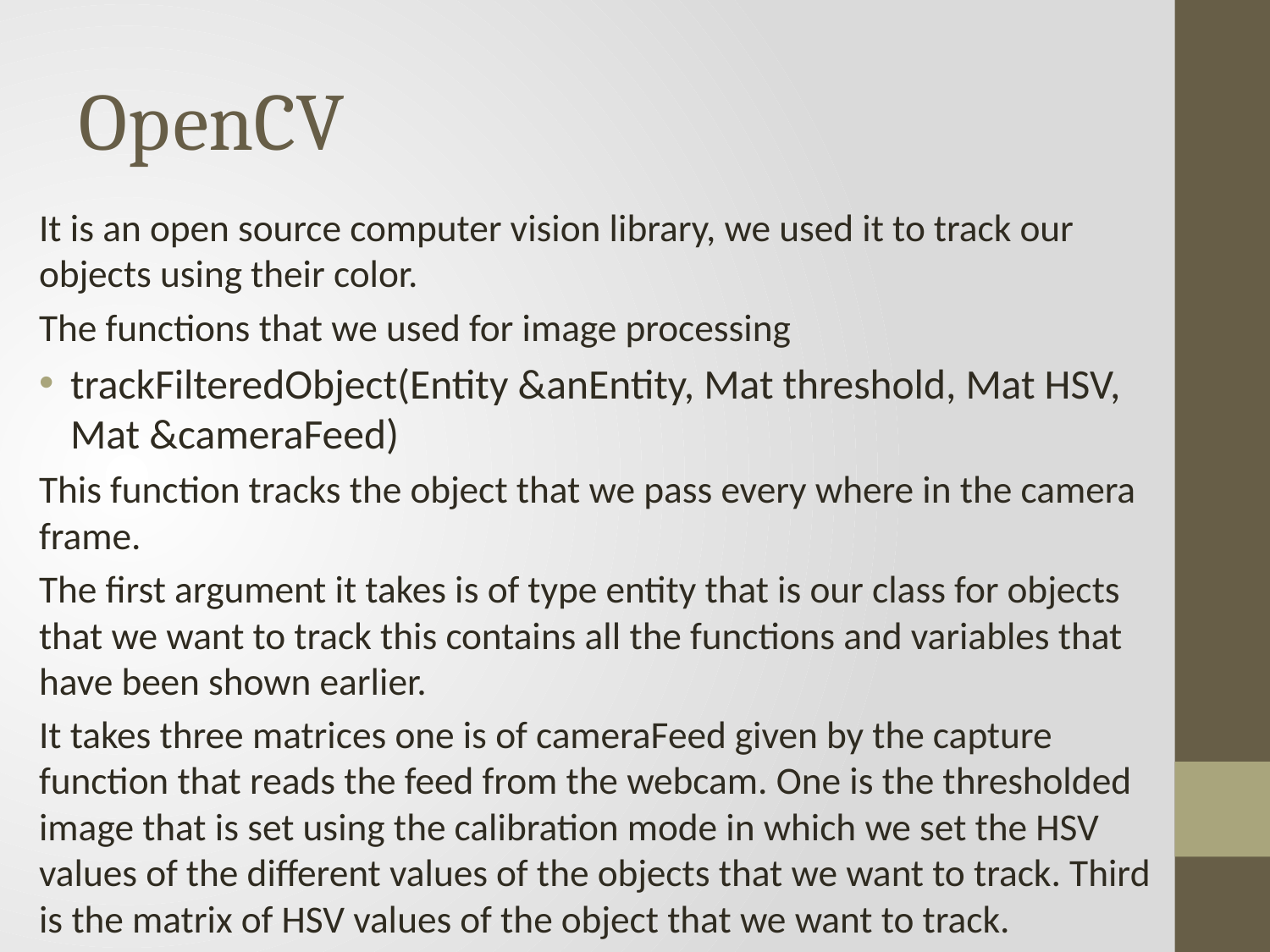

# OpenCV
It is an open source computer vision library, we used it to track our objects using their color.
The functions that we used for image processing
trackFilteredObject(Entity &anEntity, Mat threshold, Mat HSV, Mat &cameraFeed)
This function tracks the object that we pass every where in the camera frame.
The first argument it takes is of type entity that is our class for objects that we want to track this contains all the functions and variables that have been shown earlier.
It takes three matrices one is of cameraFeed given by the capture function that reads the feed from the webcam. One is the thresholded image that is set using the calibration mode in which we set the HSV values of the different values of the objects that we want to track. Third is the matrix of HSV values of the object that we want to track.